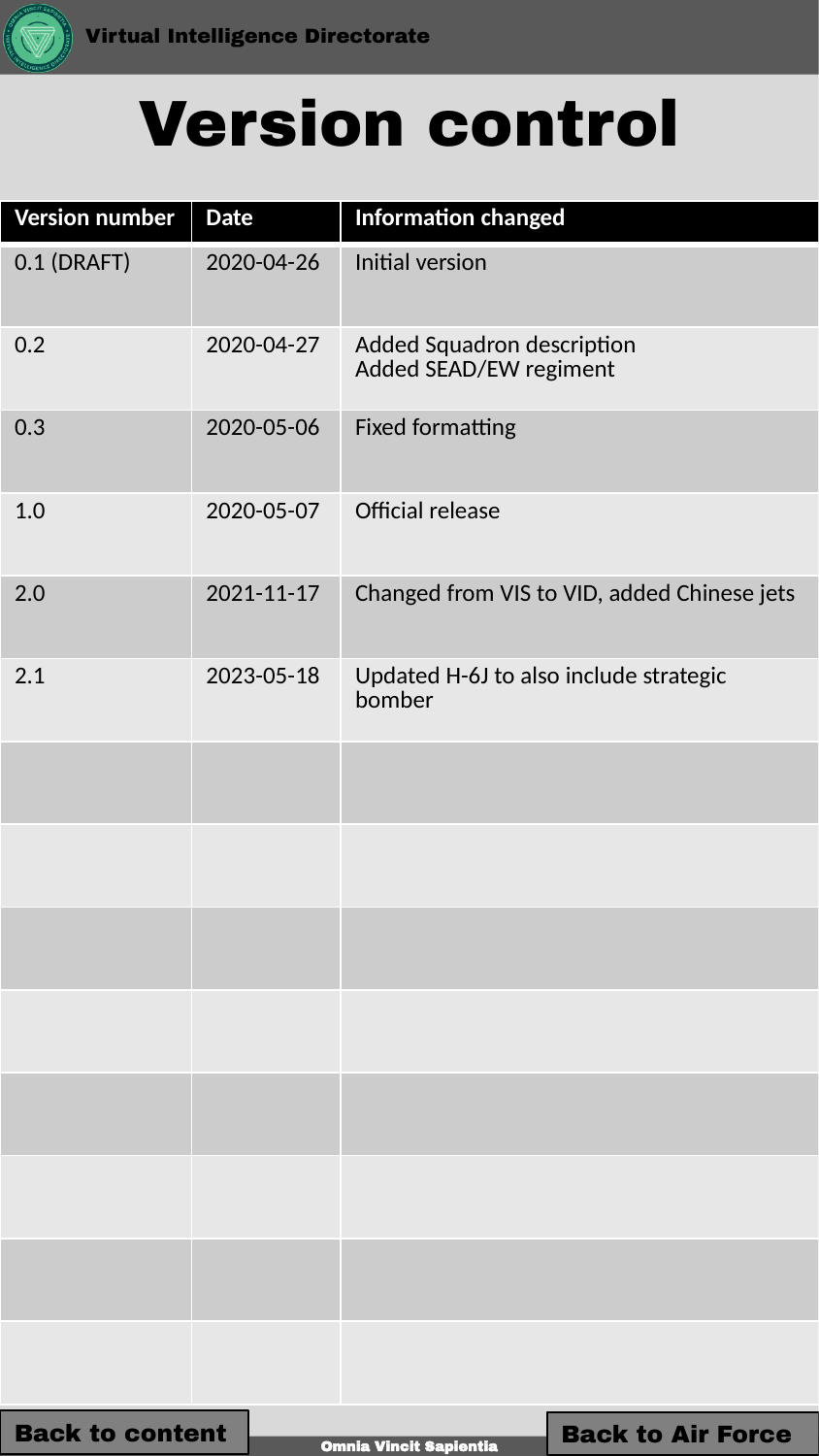

# Version control
| Version number | Date | Information changed |
| --- | --- | --- |
| 0.1 (DRAFT) | 2020-04-26 | Initial version |
| 0.2 | 2020-04-27 | Added Squadron description Added SEAD/EW regiment |
| 0.3 | 2020-05-06 | Fixed formatting |
| 1.0 | 2020-05-07 | Official release |
| 2.0 | 2021-11-17 | Changed from VIS to VID, added Chinese jets |
| 2.1 | 2023-05-18 | Updated H-6J to also include strategic bomber |
|  |  |  |
|  |  |  |
|  |  |  |
|  |  |  |
|  |  |  |
|  |  |  |
|  |  |  |
|  |  |  |
Back to content
Back to Air Force